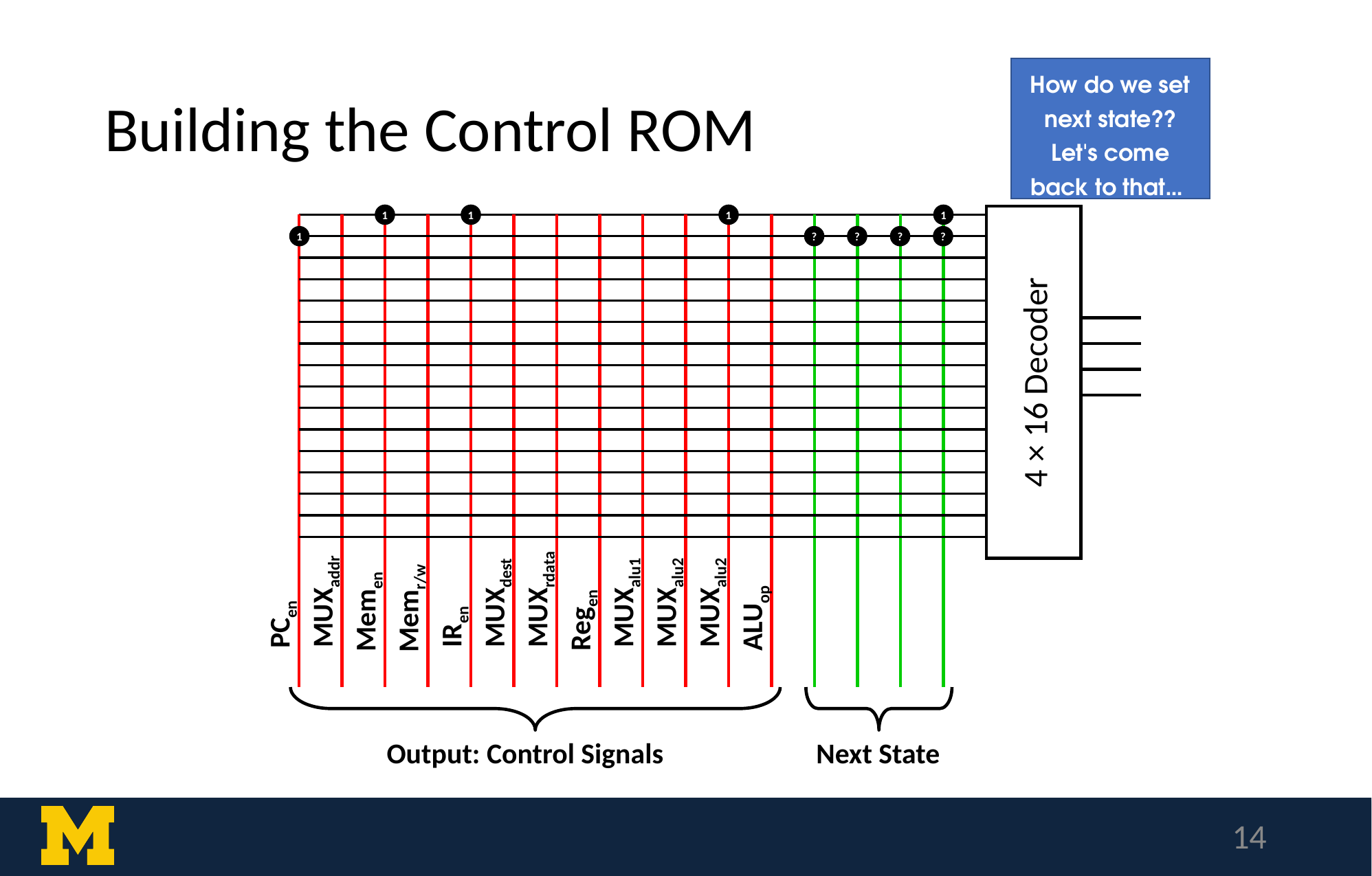

# Building the Control ROM
How do we set next state??
Let's come back to that…
1
1
1
1
1
?
?
?
?
4 × 16 Decoder

MUXrdata
MUXaddr
MUXalu1
MUXalu2
MUXalu2
MUXdest
Memr/w
Memen
ALUop
Regen
PCen
IRen

Next State
Output: Control Signals
14